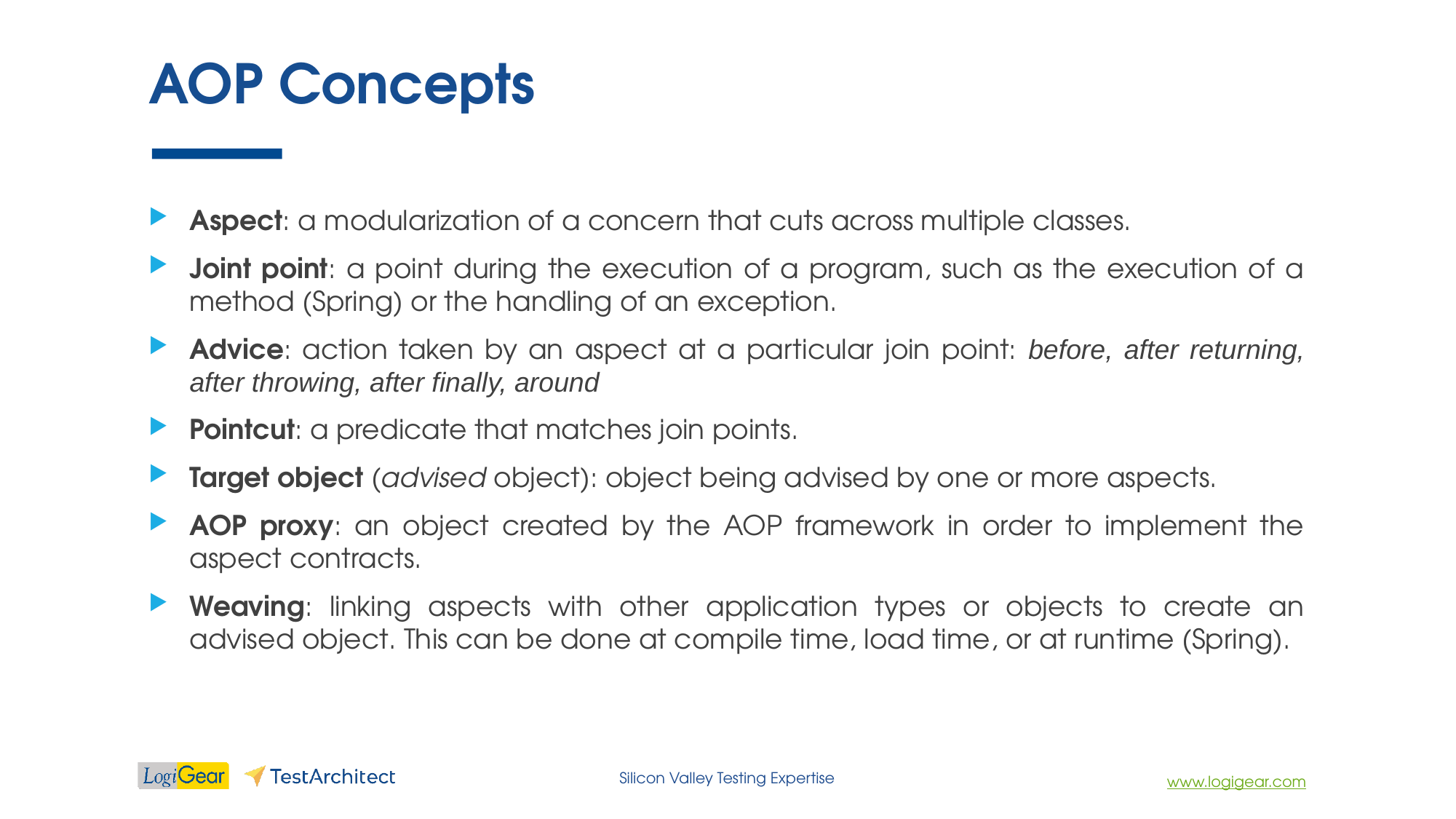

# AOP Concepts
Aspect: a modularization of a concern that cuts across multiple classes.
Joint point: a point during the execution of a program, such as the execution of a method (Spring) or the handling of an exception.
Advice: action taken by an aspect at a particular join point: before, after returning, after throwing, after finally, around
Pointcut: a predicate that matches join points.
Target object (advised object): object being advised by one or more aspects.
AOP proxy: an object created by the AOP framework in order to implement the aspect contracts.
Weaving: linking aspects with other application types or objects to create an advised object. This can be done at compile time, load time, or at runtime (Spring).